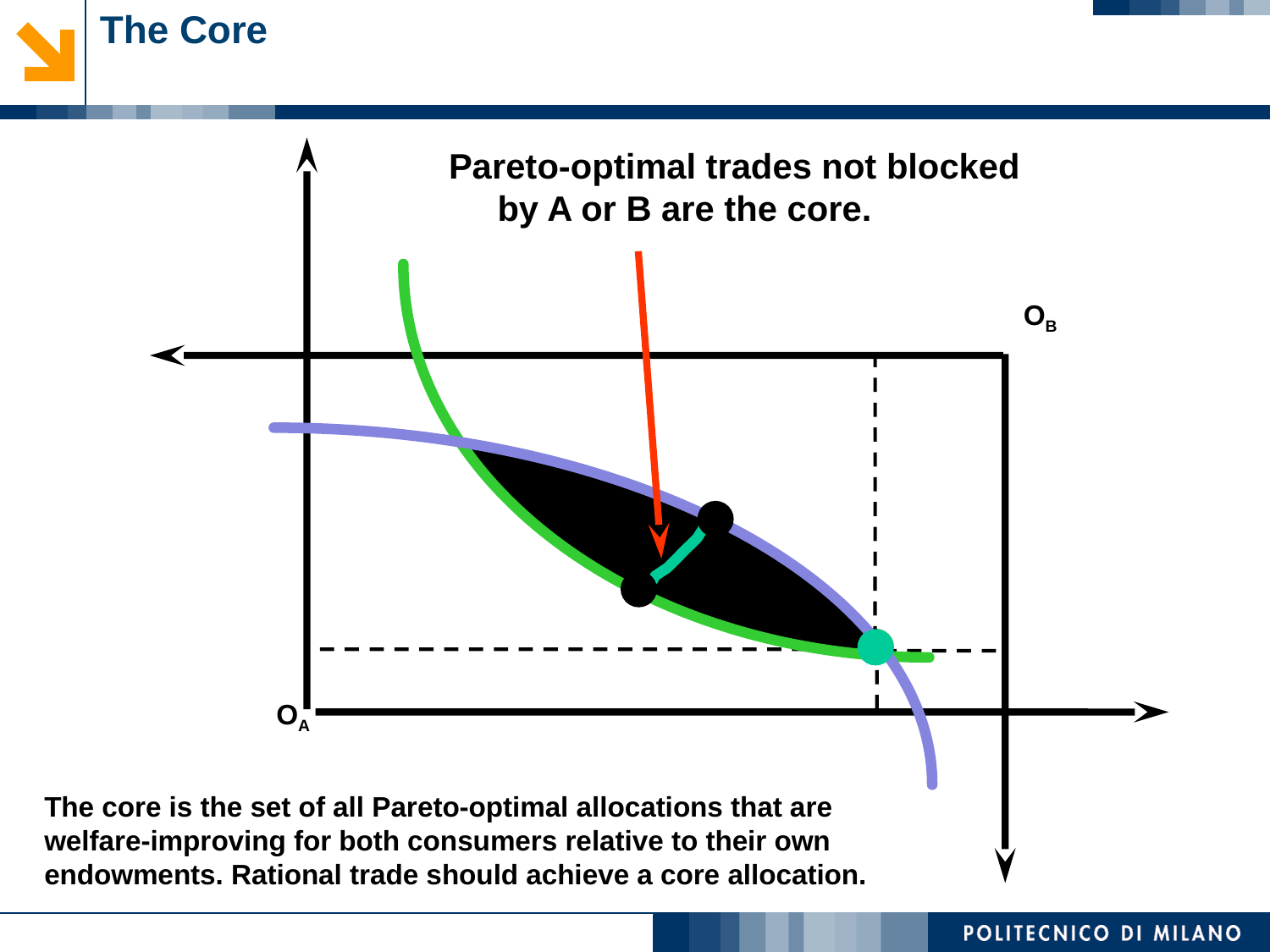

# The Core

Pareto-optimal trades not blocked
     by A or B are the core.

OB

OA

The core is the set of all Pareto-optimal allocations that are welfare-improving for both consumers relative to their own endowments. Rational trade should achieve a core allocation.